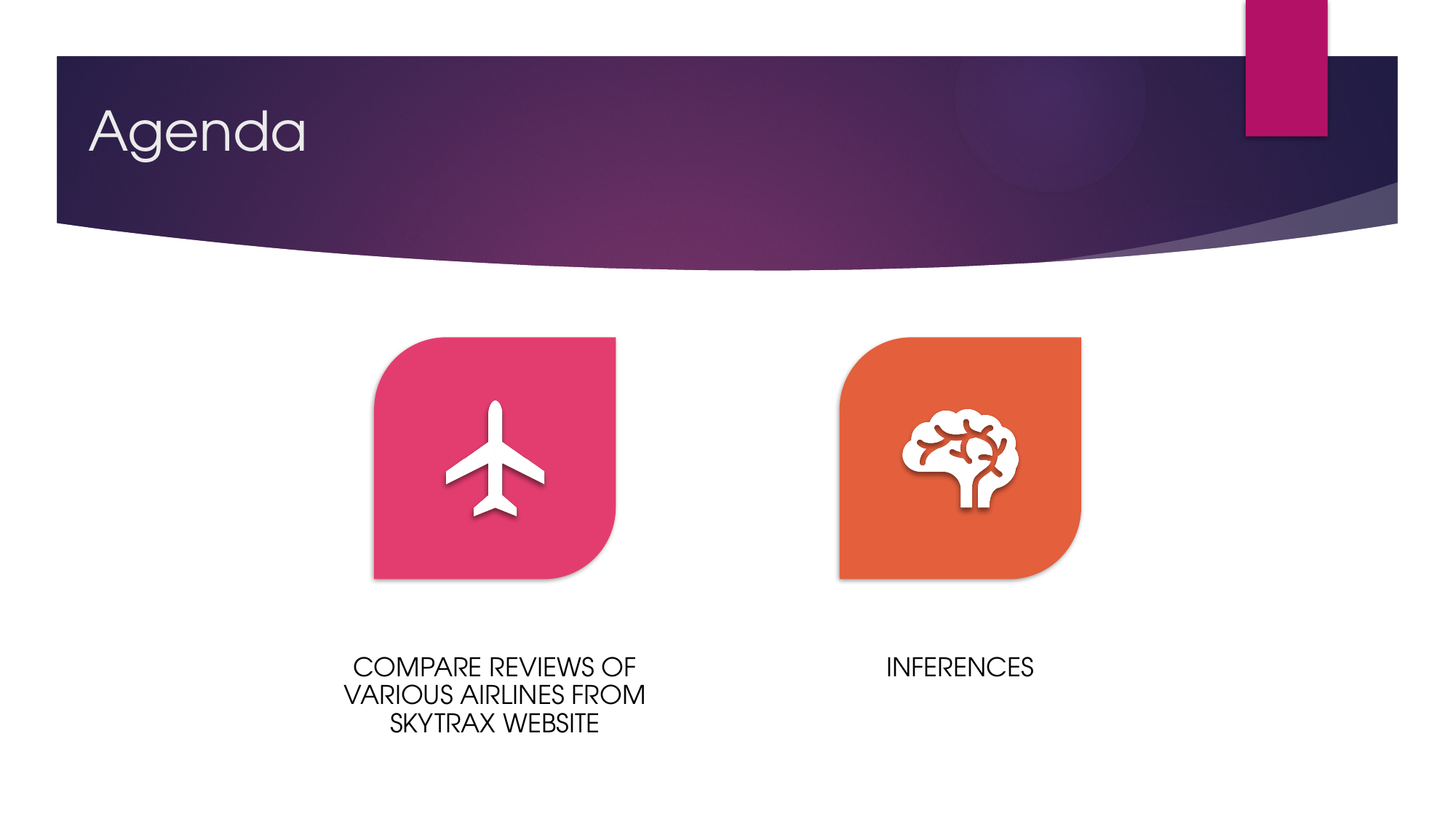

# Agenda
Compare reviews of various airlines from Skytrax website
Inferences